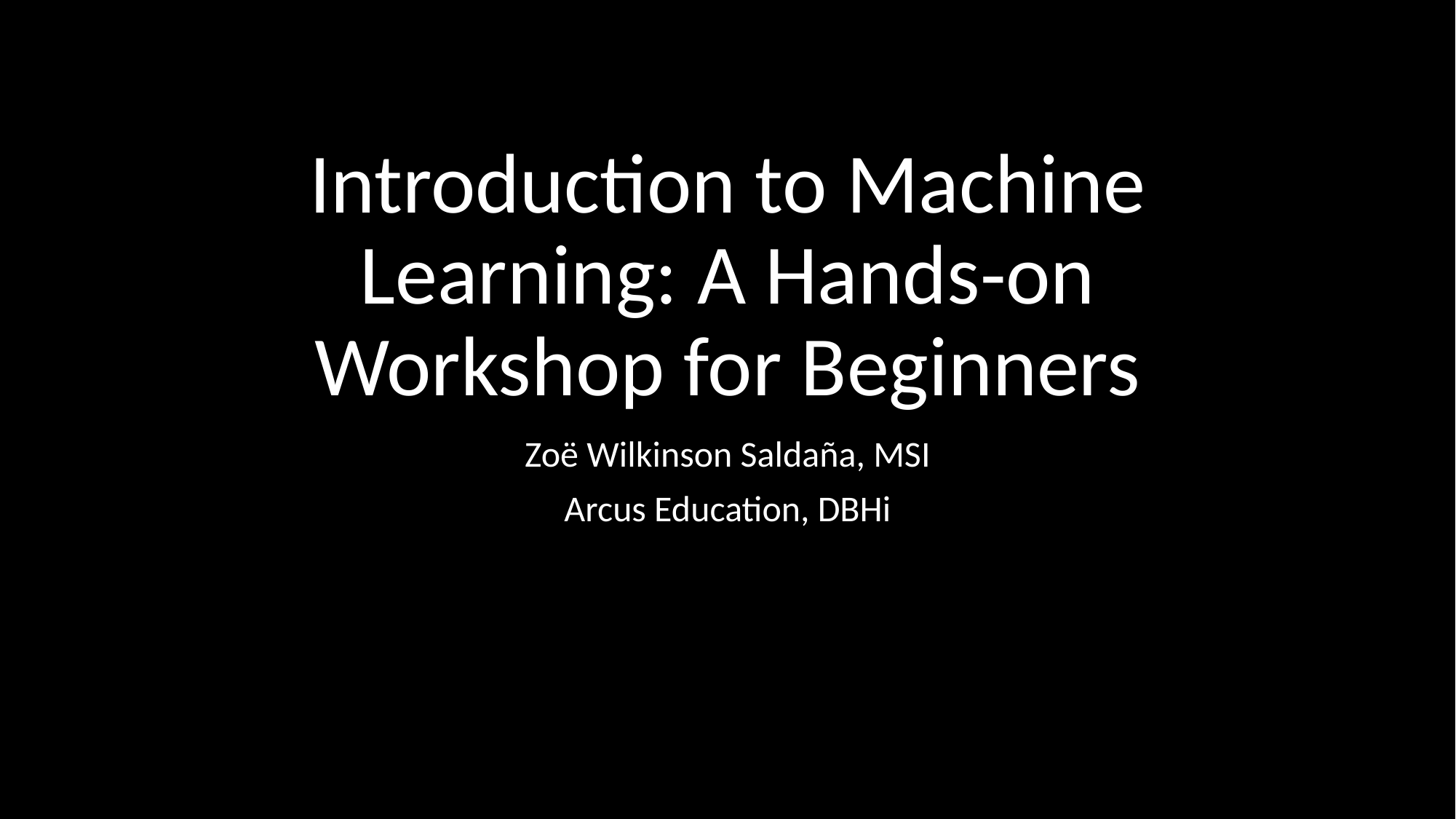

# Introduction to Machine Learning: A Hands-on Workshop for Beginners
Zoë Wilkinson Saldaña, MSI
Arcus Education, DBHi